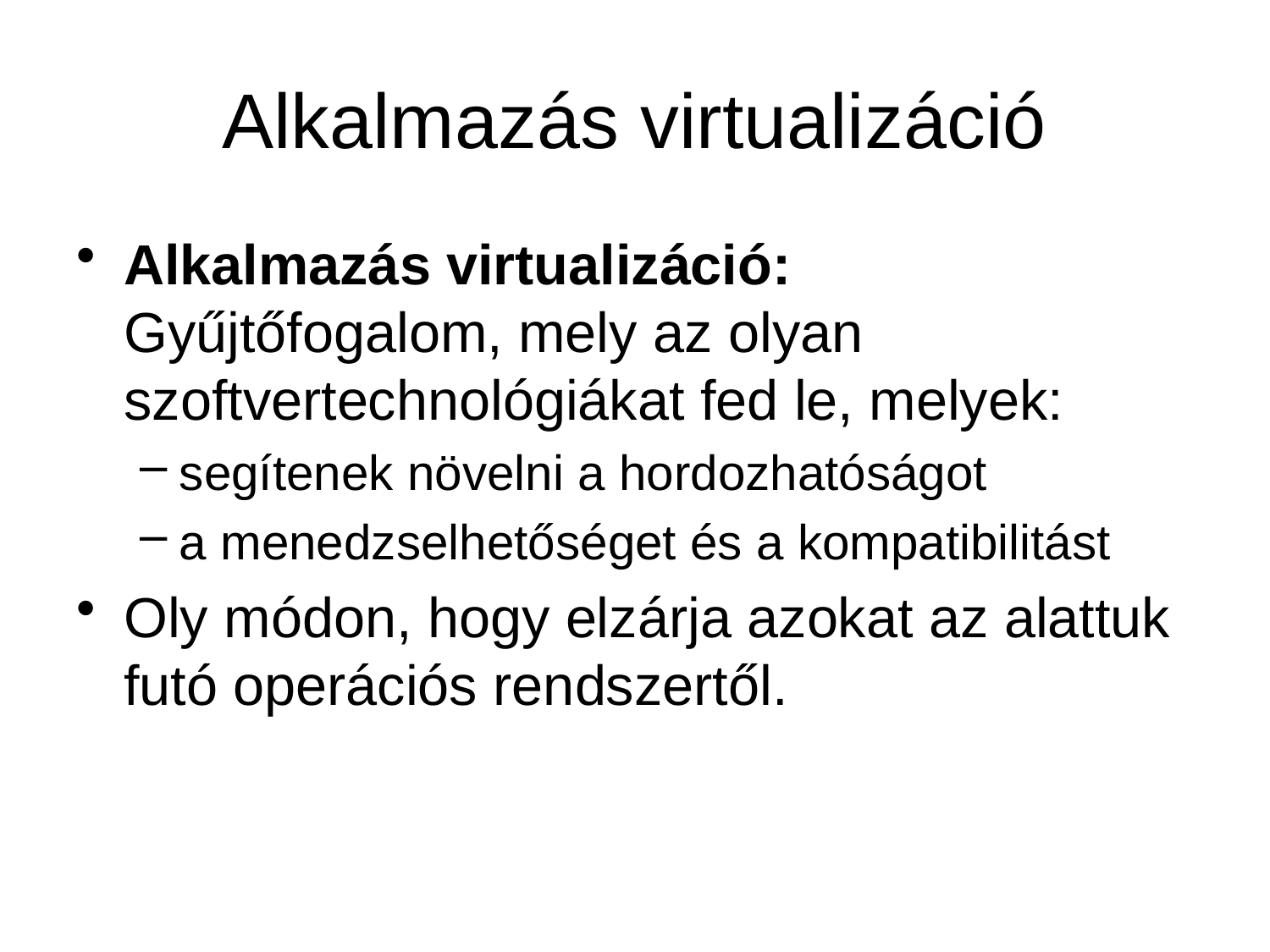

# Alkalmazás virtualizáció
Alkalmazás virtualizáció:
Gyűjtőfogalom, mely az olyan szoftvertechnológiákat fed le, melyek:
segítenek növelni a hordozhatóságot
a menedzselhetőséget és a kompatibilitást
Oly módon, hogy elzárja azokat az alattuk futó operációs rendszertől.